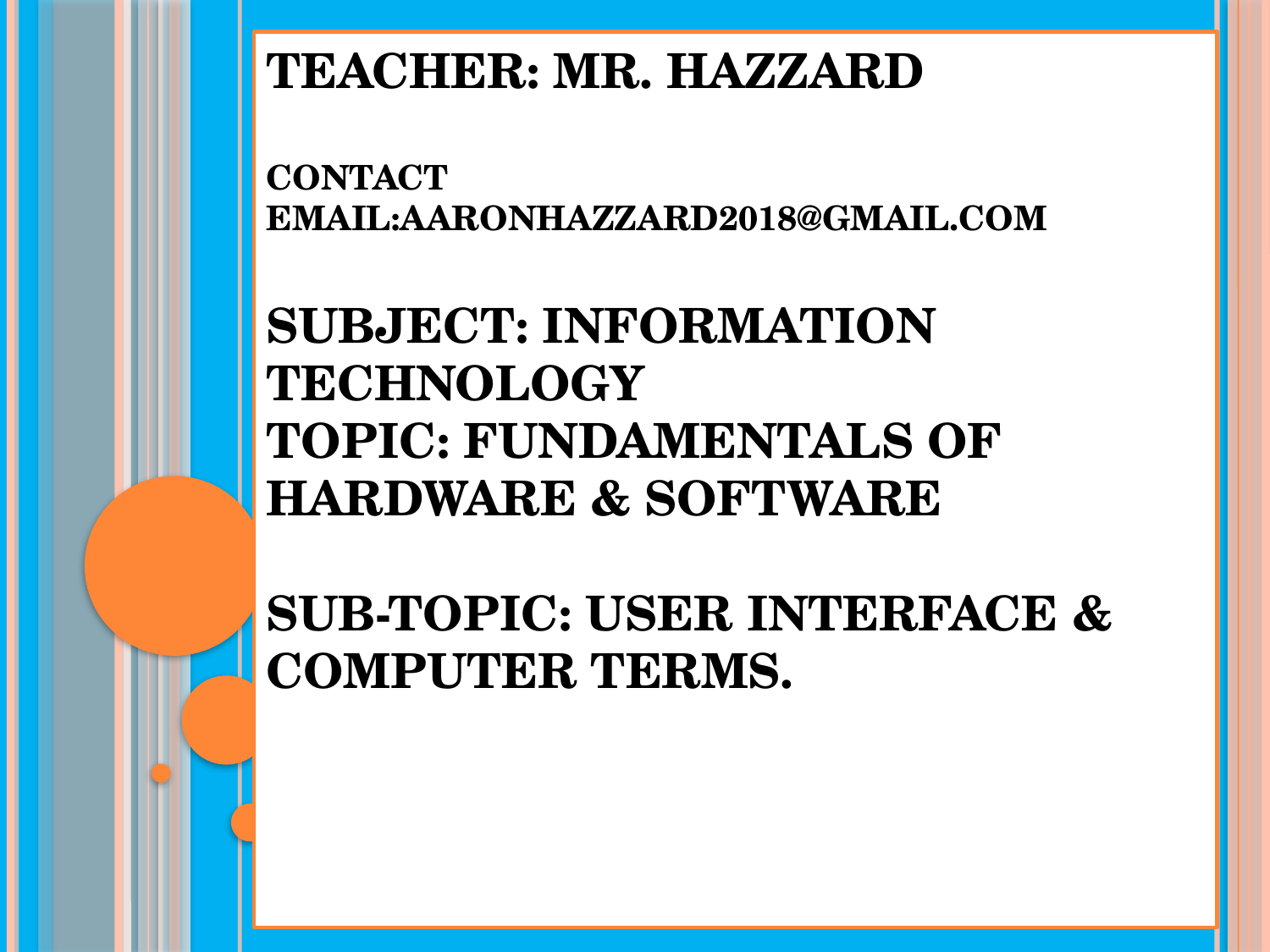

# Teacher: Mr. Hazzard Contact Email:aaronhazzard2018@gmail.com Subject: Information Technology Topic: Fundamentals of Hardware & Software Sub-Topic: User Interface & Computer Terms.